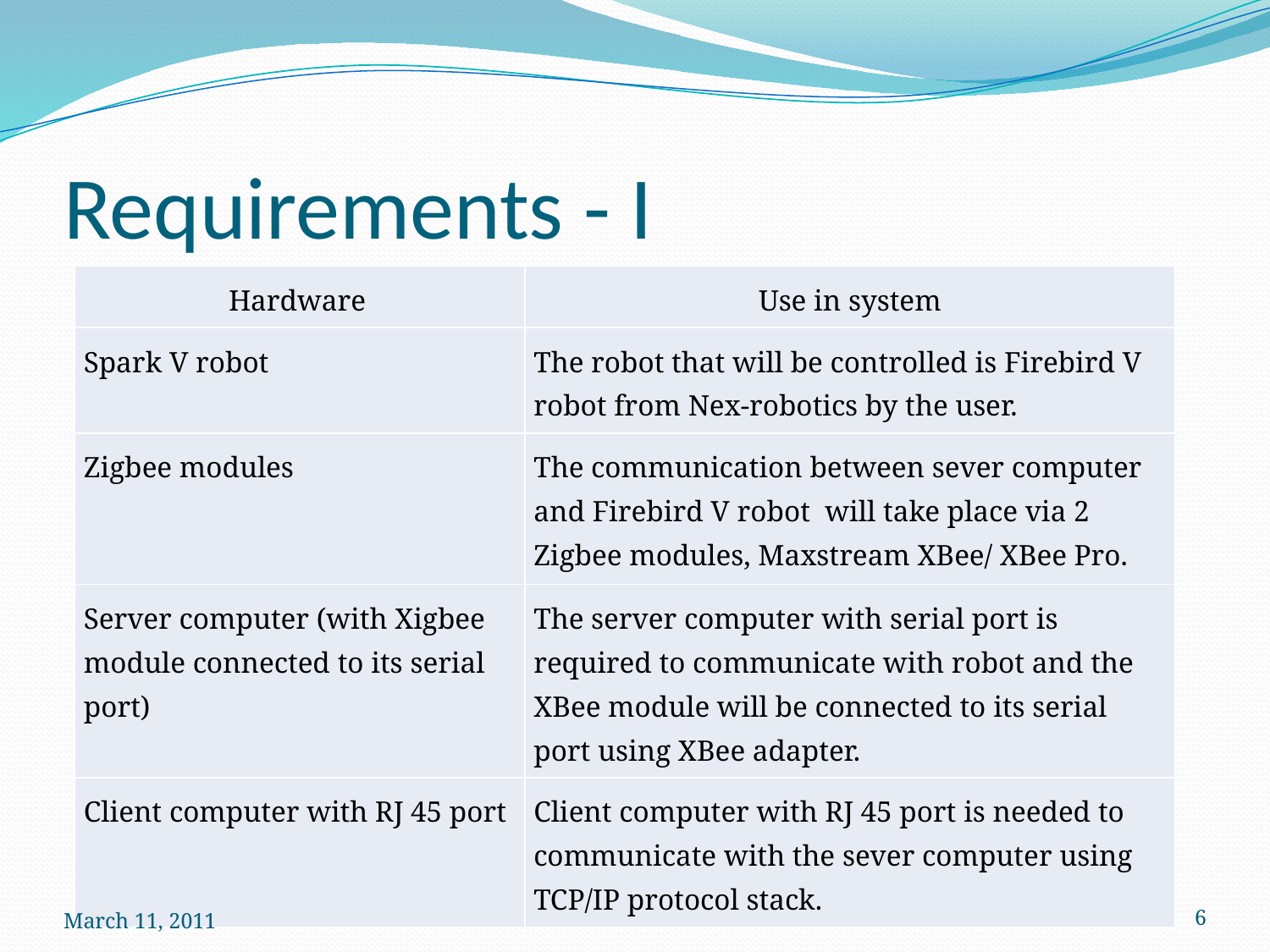

# Requirements - I
| Hardware | Use in system |
| --- | --- |
| Spark V robot | The robot that will be controlled is Firebird V robot from Nex-robotics by the user. |
| Zigbee modules | The communication between sever computer and Firebird V robot will take place via 2 Zigbee modules, Maxstream XBee/ XBee Pro. |
| Server computer (with Xigbee module connected to its serial port) | The server computer with serial port is required to communicate with robot and the XBee module will be connected to its serial port using XBee adapter. |
| Client computer with RJ 45 port | Client computer with RJ 45 port is needed to communicate with the sever computer using TCP/IP protocol stack. |

March 11, 2011
NCETET 2011
6